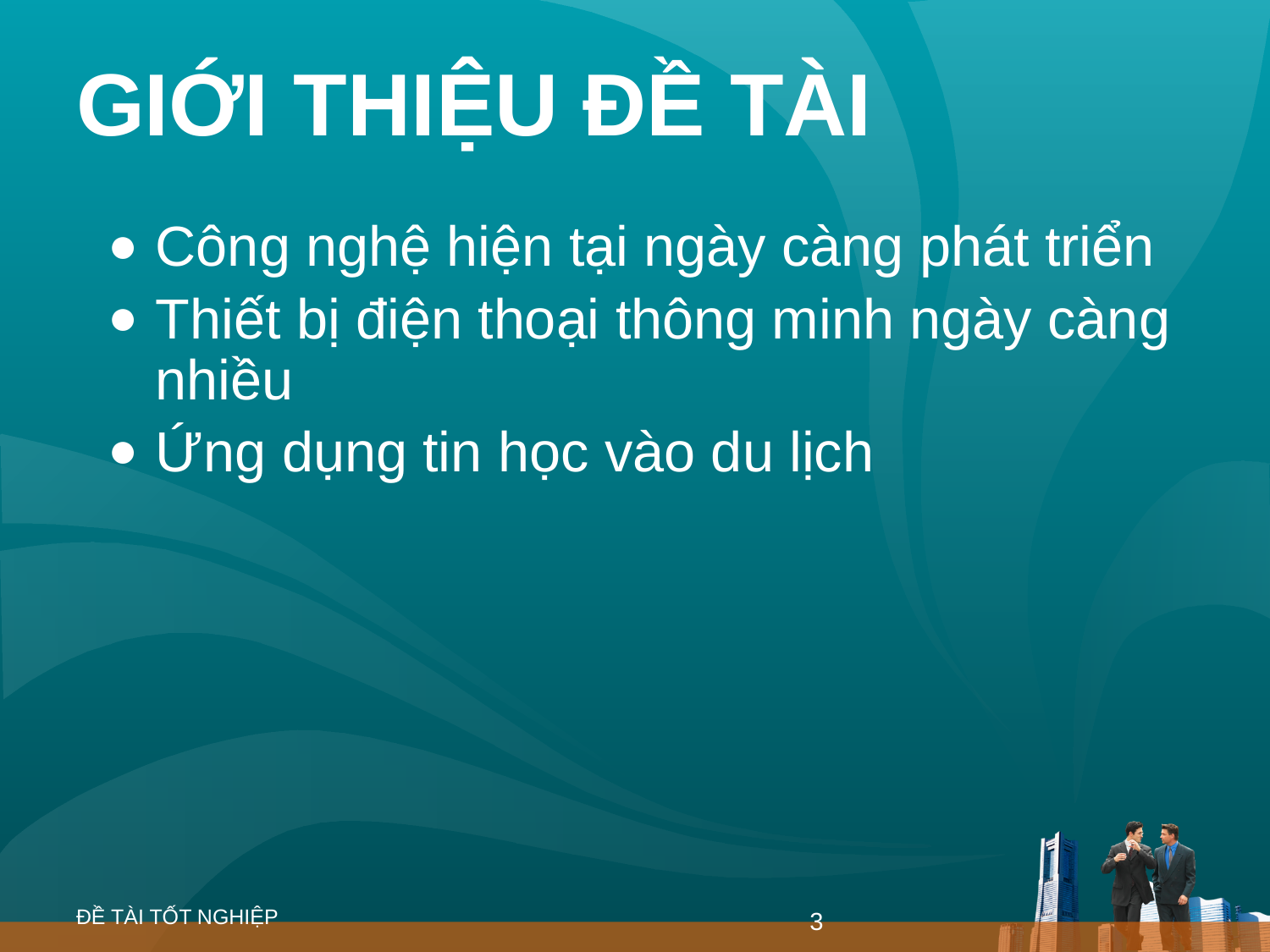

# GIỚI THIỆU ĐỀ TÀI
Công nghệ hiện tại ngày càng phát triển
Thiết bị điện thoại thông minh ngày càng nhiều
Ứng dụng tin học vào du lịch

ĐỀ TÀI TỐT NGHIỆP
3